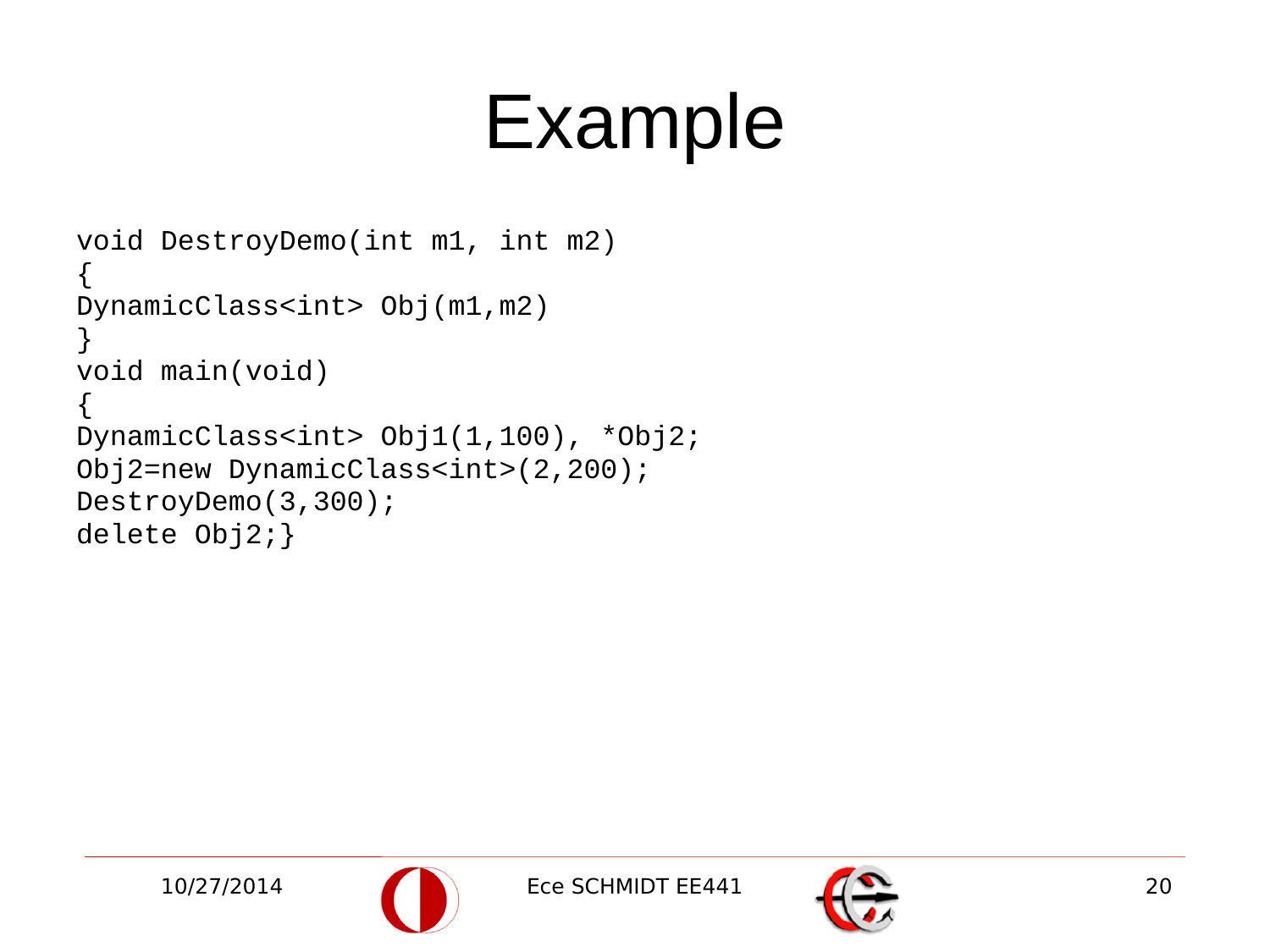

# Example
void DestroyDemo(int m1, int m2)
{
DynamicClass<int> Obj(m1,m2)
}
void main(void)
{
DynamicClass<int> Obj1(1,100), *Obj2;
Obj2=new DynamicClass<int>(2,200);
DestroyDemo(3,300);
delete Obj2;}
10/27/2014
Ece SCHMIDT EE441
20